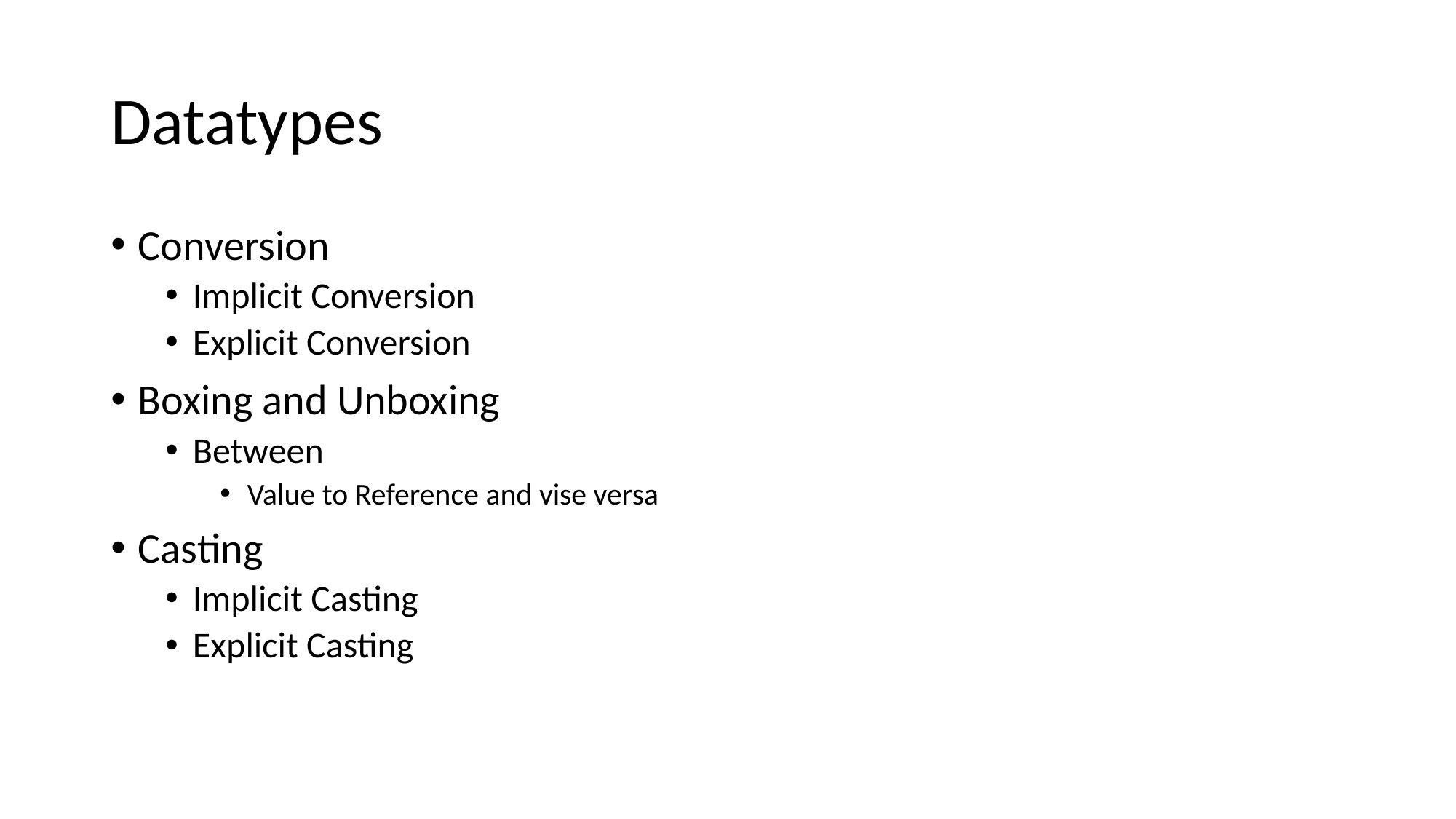

# Datatypes
Conversion
Implicit Conversion
Explicit Conversion
Boxing and Unboxing
Between
Value to Reference and vise versa
Casting
Implicit Casting
Explicit Casting